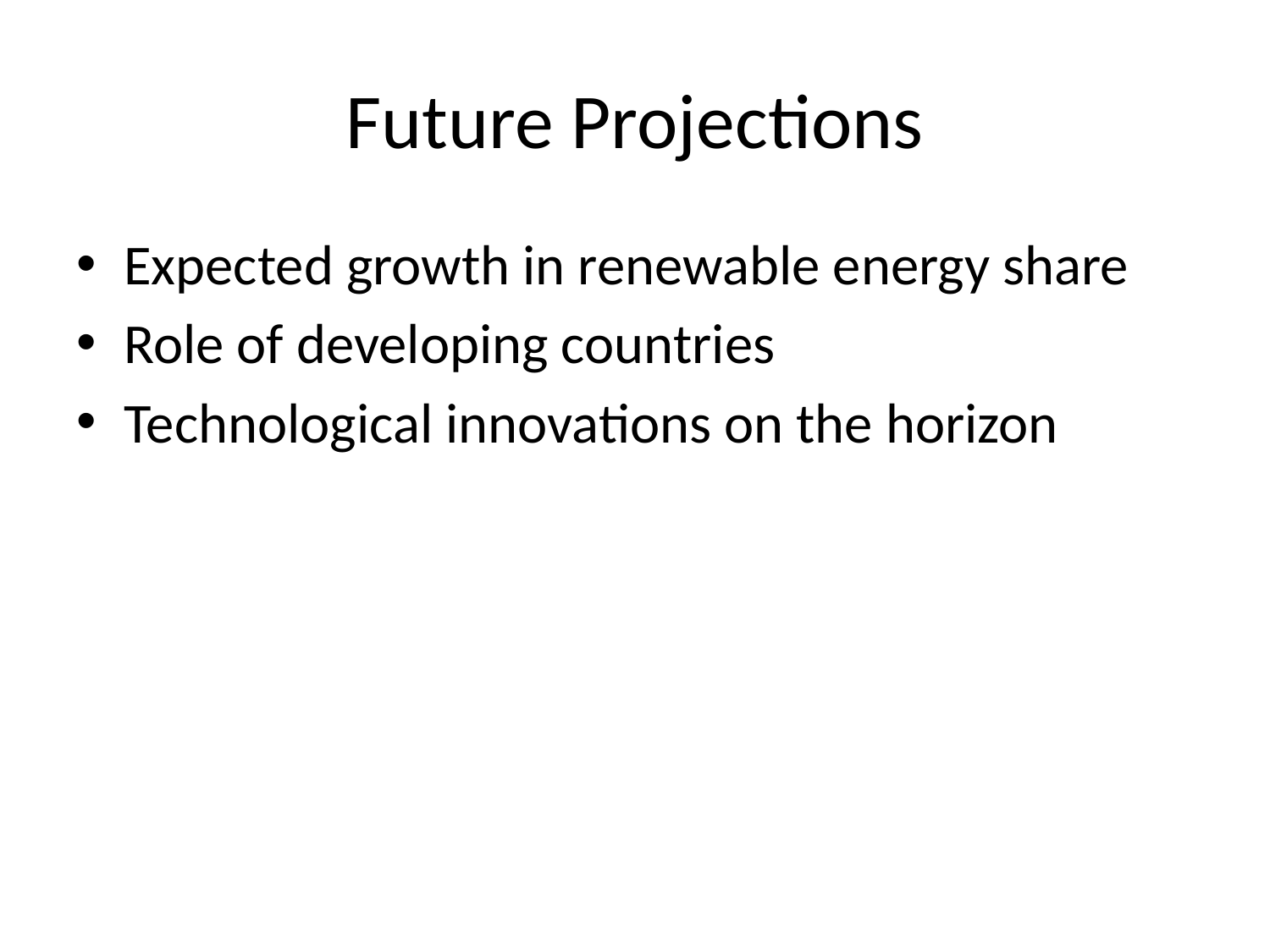

# Future Projections
Expected growth in renewable energy share
Role of developing countries
Technological innovations on the horizon